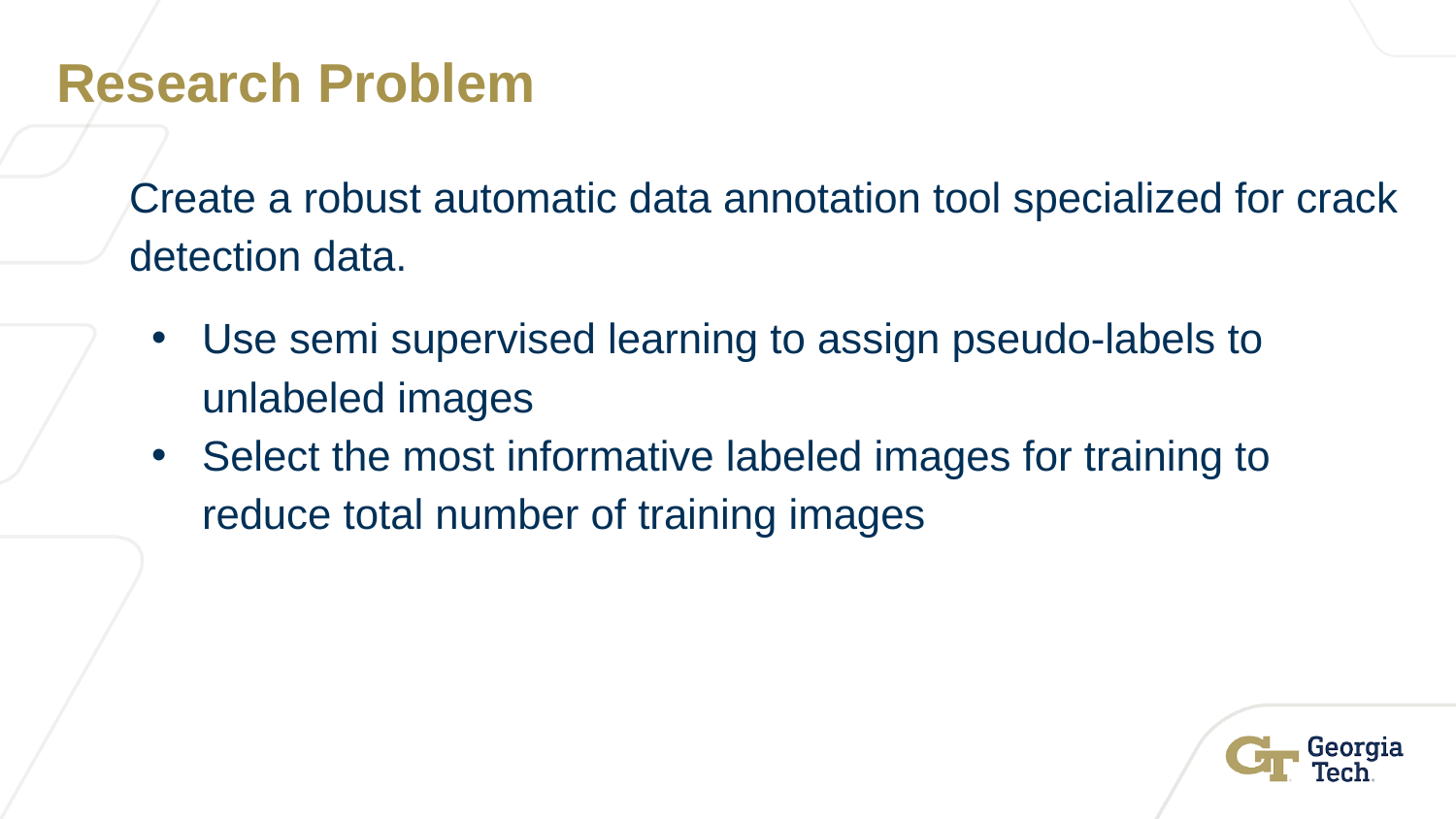

# Research Problem
Create a robust automatic data annotation tool specialized for crack detection data.
Use semi supervised learning to assign pseudo-labels to unlabeled images
Select the most informative labeled images for training to reduce total number of training images